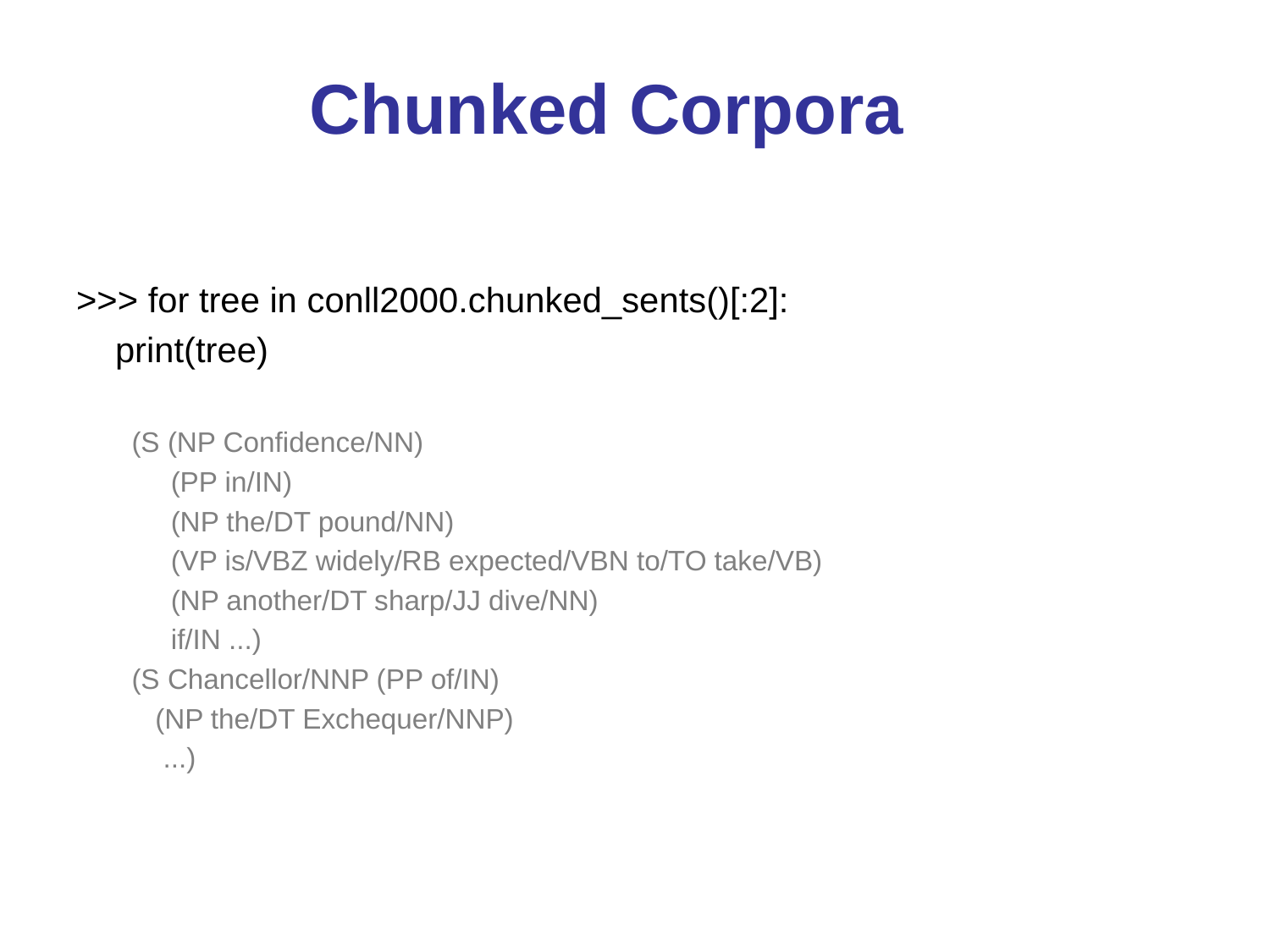

Chunked Corpora

>>> for tree in conll2000.chunked_sents()[:2]:
    print(tree)

(S (NP Confidence/NN)
     (PP in/IN)
     (NP the/DT pound/NN)
     (VP is/VBZ widely/RB expected/VBN to/TO take/VB)
     (NP another/DT sharp/JJ dive/NN)
     if/IN ...)
(S Chancellor/NNP (PP of/IN)
   (NP the/DT Exchequer/NNP)
    ...)